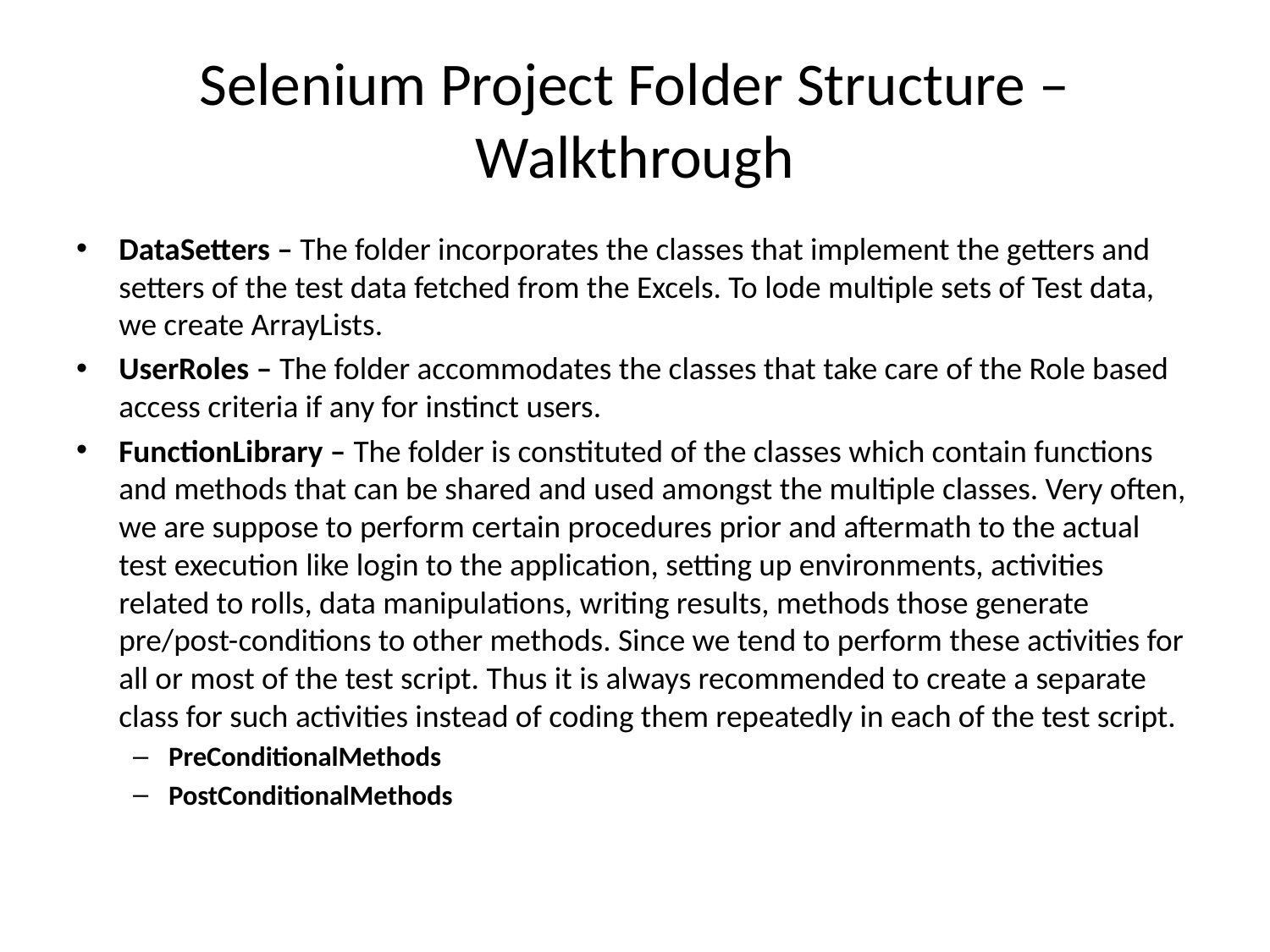

# Selenium Project Folder Structure – Walkthrough
DataSetters – The folder incorporates the classes that implement the getters and setters of the test data fetched from the Excels. To lode multiple sets of Test data, we create ArrayLists.
UserRoles – The folder accommodates the classes that take care of the Role based access criteria if any for instinct users.
FunctionLibrary – The folder is constituted of the classes which contain functions and methods that can be shared and used amongst the multiple classes. Very often, we are suppose to perform certain procedures prior and aftermath to the actual test execution like login to the application, setting up environments, activities related to rolls, data manipulations, writing results, methods those generate pre/post-conditions to other methods. Since we tend to perform these activities for all or most of the test script. Thus it is always recommended to create a separate class for such activities instead of coding them repeatedly in each of the test script.
PreConditionalMethods
PostConditionalMethods